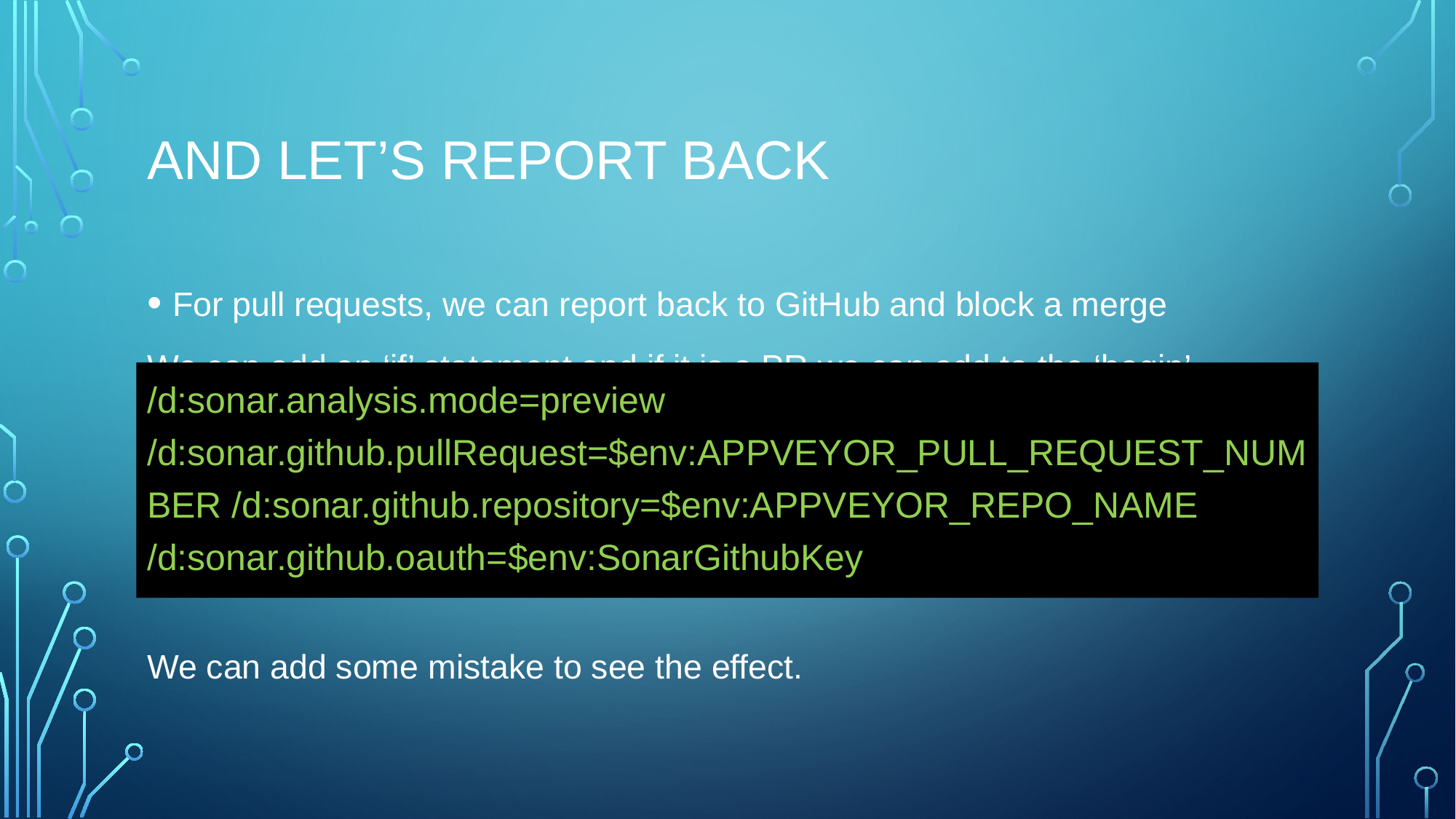

# And let’s report back
For pull requests, we can report back to GitHub and block a merge
We can add an ‘if’ statement and if it is a PR we can add to the ‘begin’ command

We can add some mistake to see the effect.
/d:sonar.analysis.mode=preview /d:sonar.github.pullRequest=$env:APPVEYOR_PULL_REQUEST_NUMBER /d:sonar.github.repository=$env:APPVEYOR_REPO_NAME /d:sonar.github.oauth=$env:SonarGithubKey